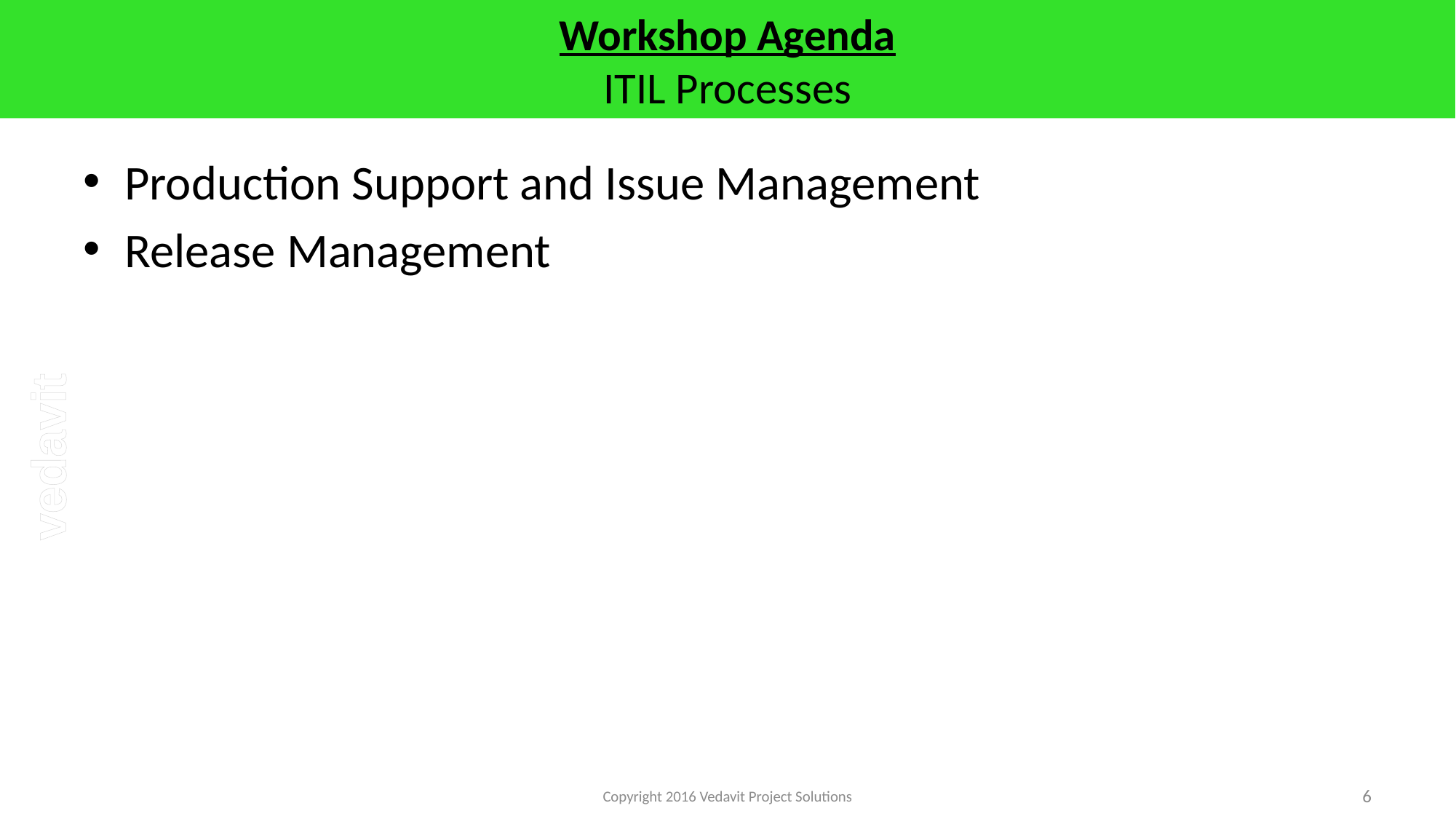

# Workshop Agenda ITIL Processes
Production Support and Issue Management
Release Management

Copyright 2016 Vedavit Project Solutions
6